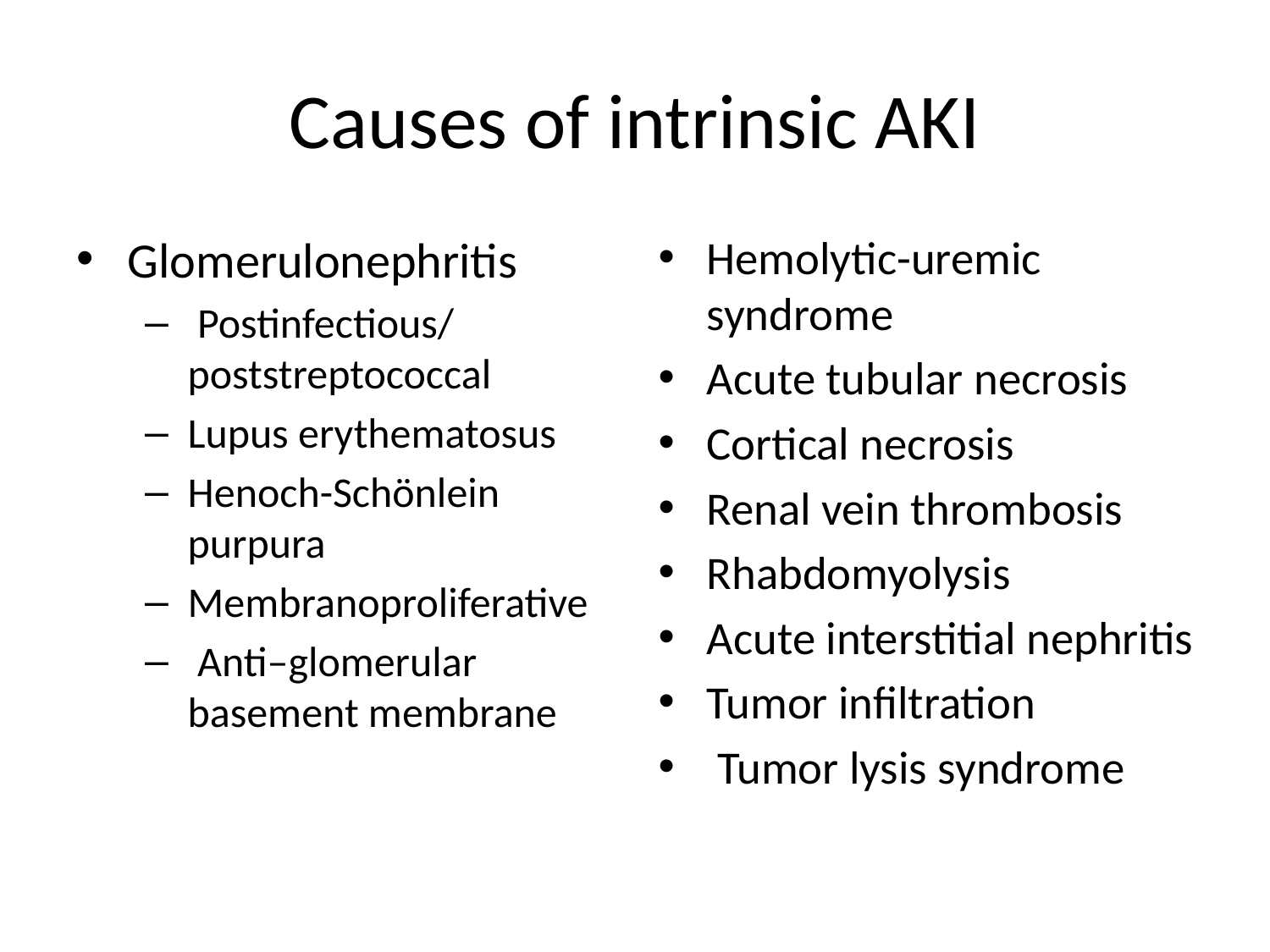

# Causes of intrinsic AKI
Glomerulonephritis
 Postinfectious/poststreptococcal
Lupus erythematosus
Henoch-Schönlein purpura
Membranoproliferative
 Anti–glomerular basement membrane
Hemolytic-uremic syndrome
Acute tubular necrosis
Cortical necrosis
Renal vein thrombosis
Rhabdomyolysis
Acute interstitial nephritis
Tumor infiltration
 Tumor lysis syndrome